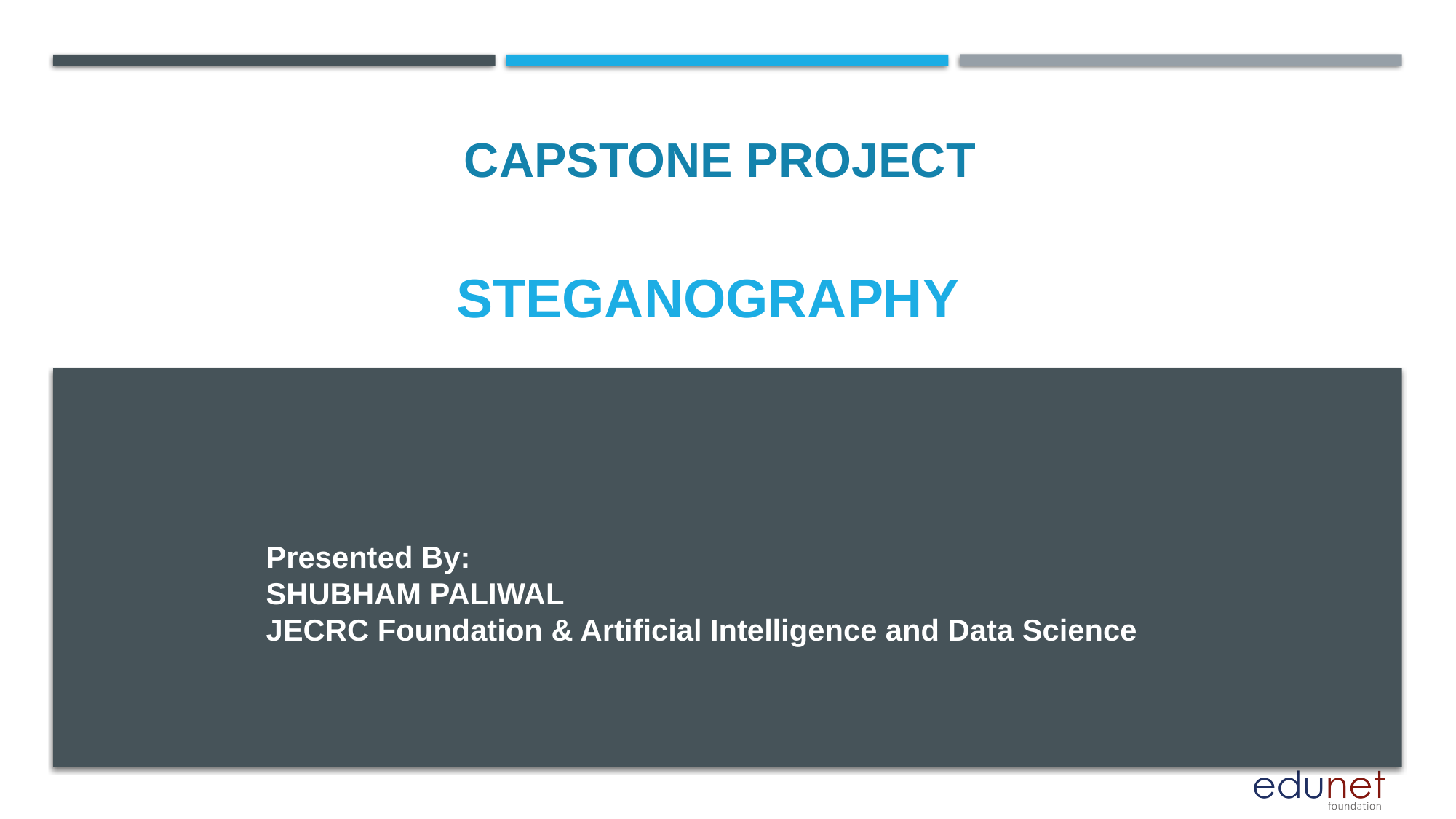

CAPSTONE PROJECT
# Steganography
Presented By:
SHUBHAM PALIWAL
JECRC Foundation & Artificial Intelligence and Data Science